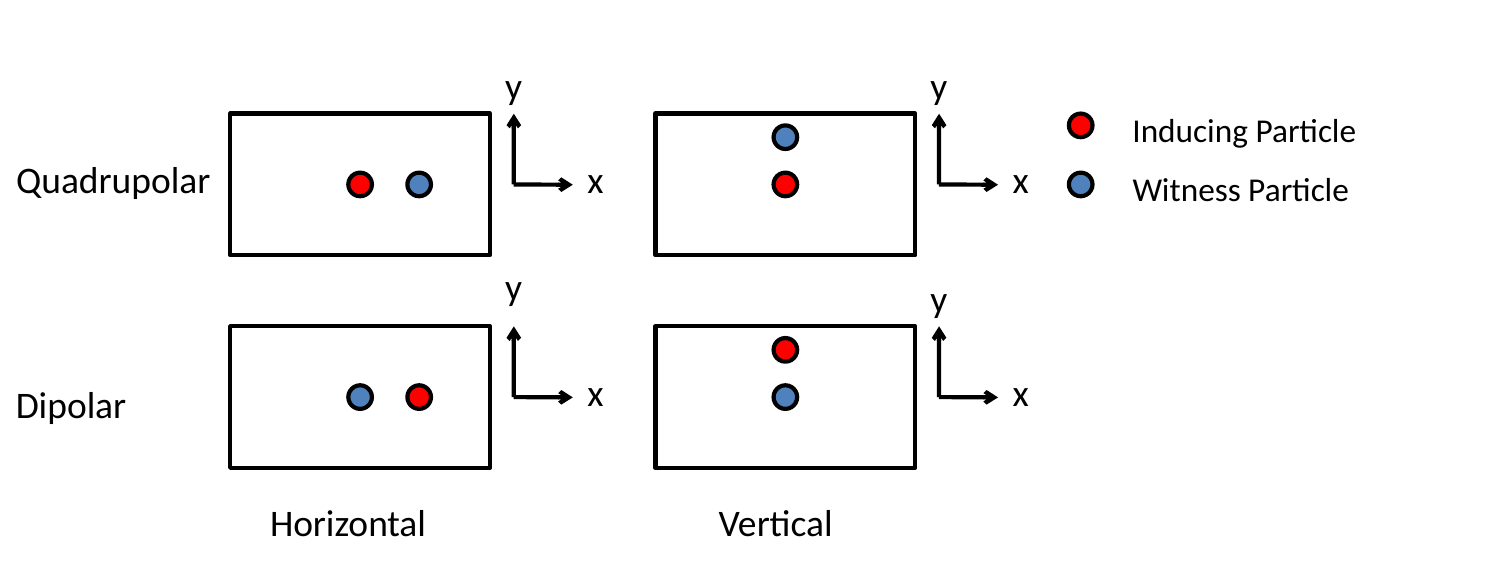

y
y
Inducing Particle

Quadrupolar
x
x
Witness Particle

y
y

x
x
Dipolar

Horizontal
Vertical